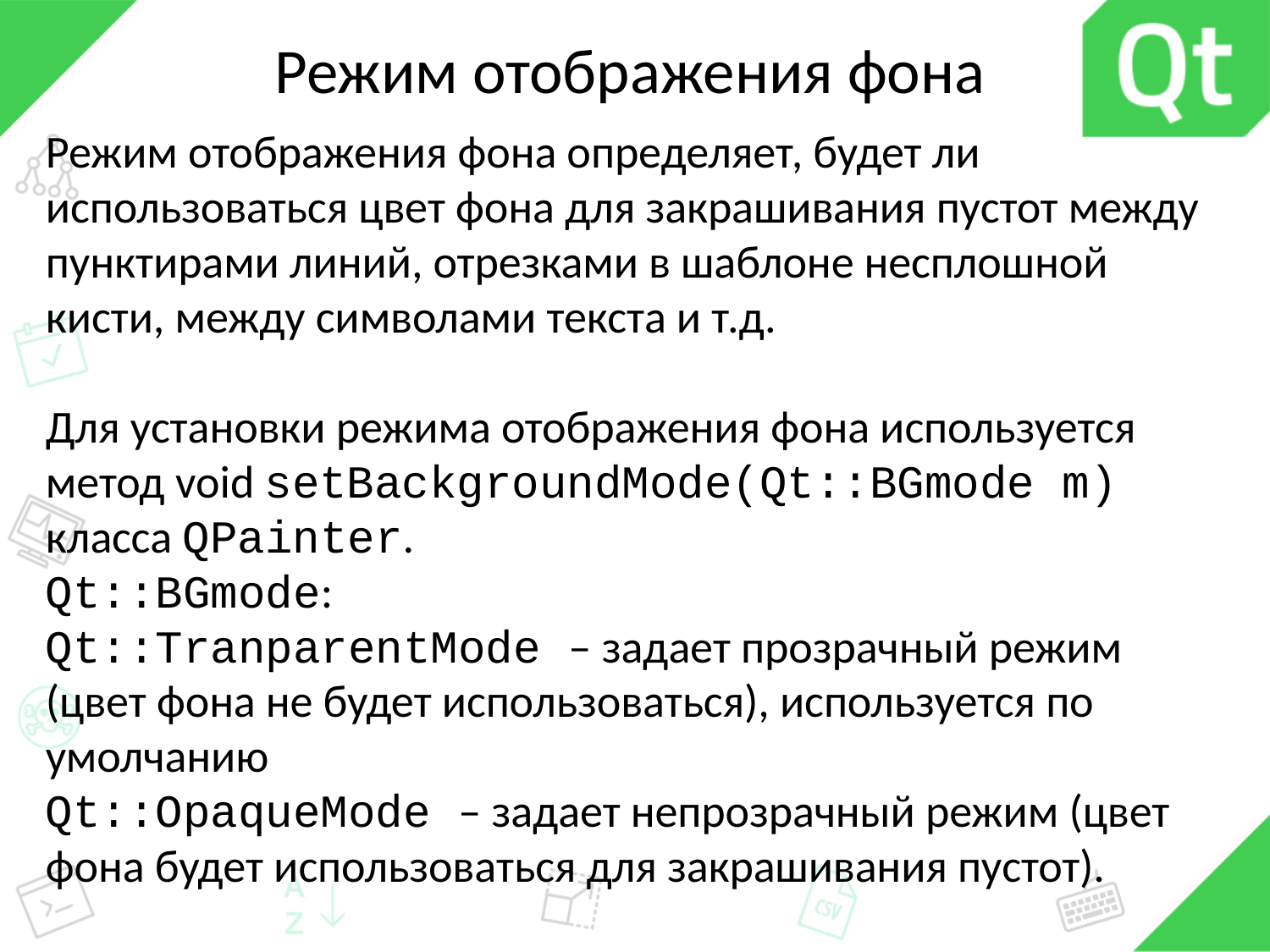

# Режим отображения фона
Режим отображения фона определяет, будет ли использоваться цвет фона для закрашивания пустот между пунктирами линий, отрезками в шаблоне несплошной кисти, между символами текста и т.д.

Для установки режима отображения фона используется метод void setBackgroundMode(Qt::BGmode m) класса QPainter.
Qt::BGmode:
Qt::TranparentMode – задает прозрачный режим (цвет фона не будет использоваться), используется по умолчанию
Qt::OpaqueMode – задает непрозрачный режим (цвет фона будет использоваться для закрашивания пустот).